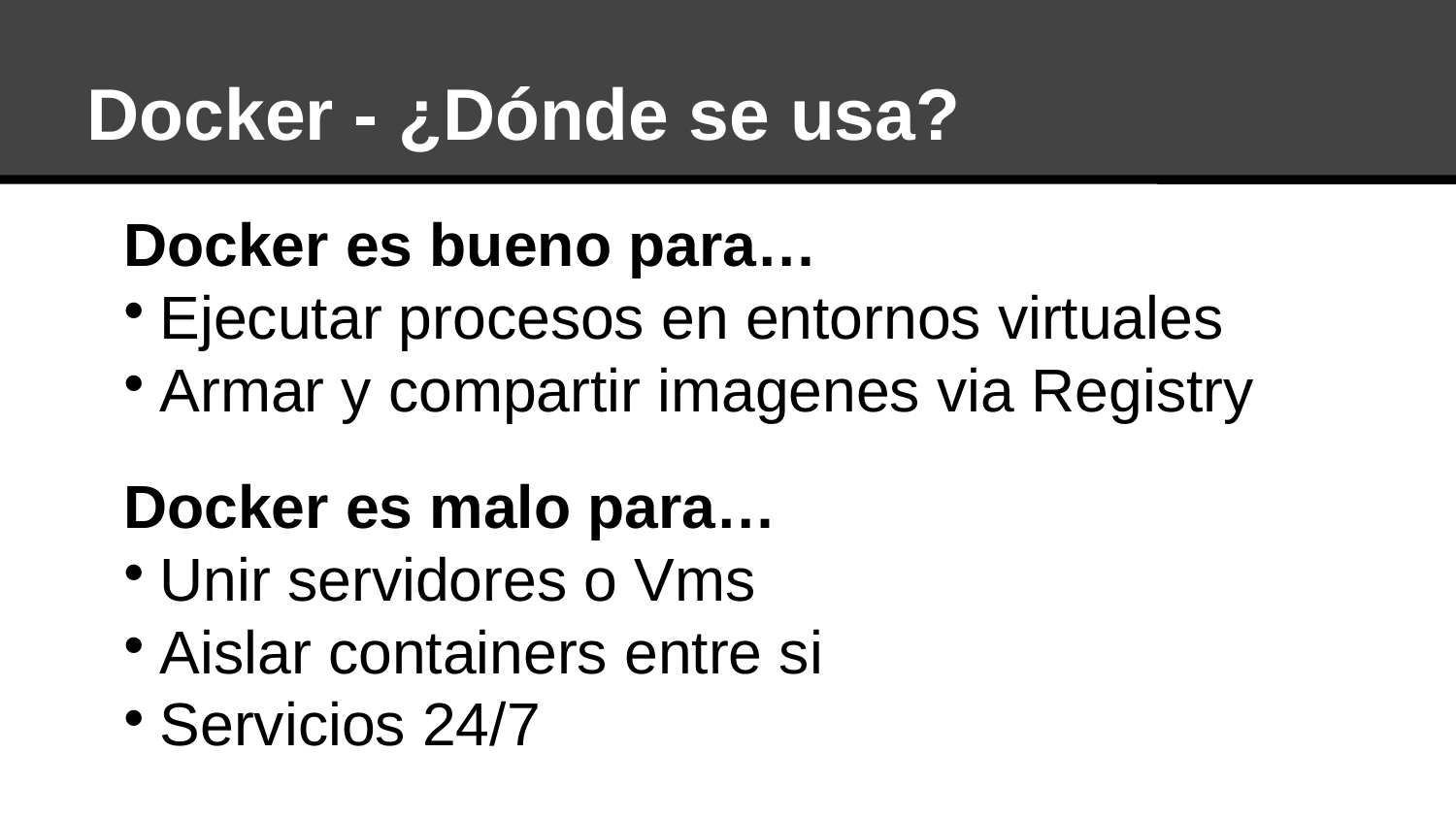

Docker - ¿Dónde se usa?
Docker es bueno para…
Ejecutar procesos en entornos virtuales
Armar y compartir imagenes via Registry

Docker es malo para…
Unir servidores o Vms
Aislar containers entre si
Servicios 24/7